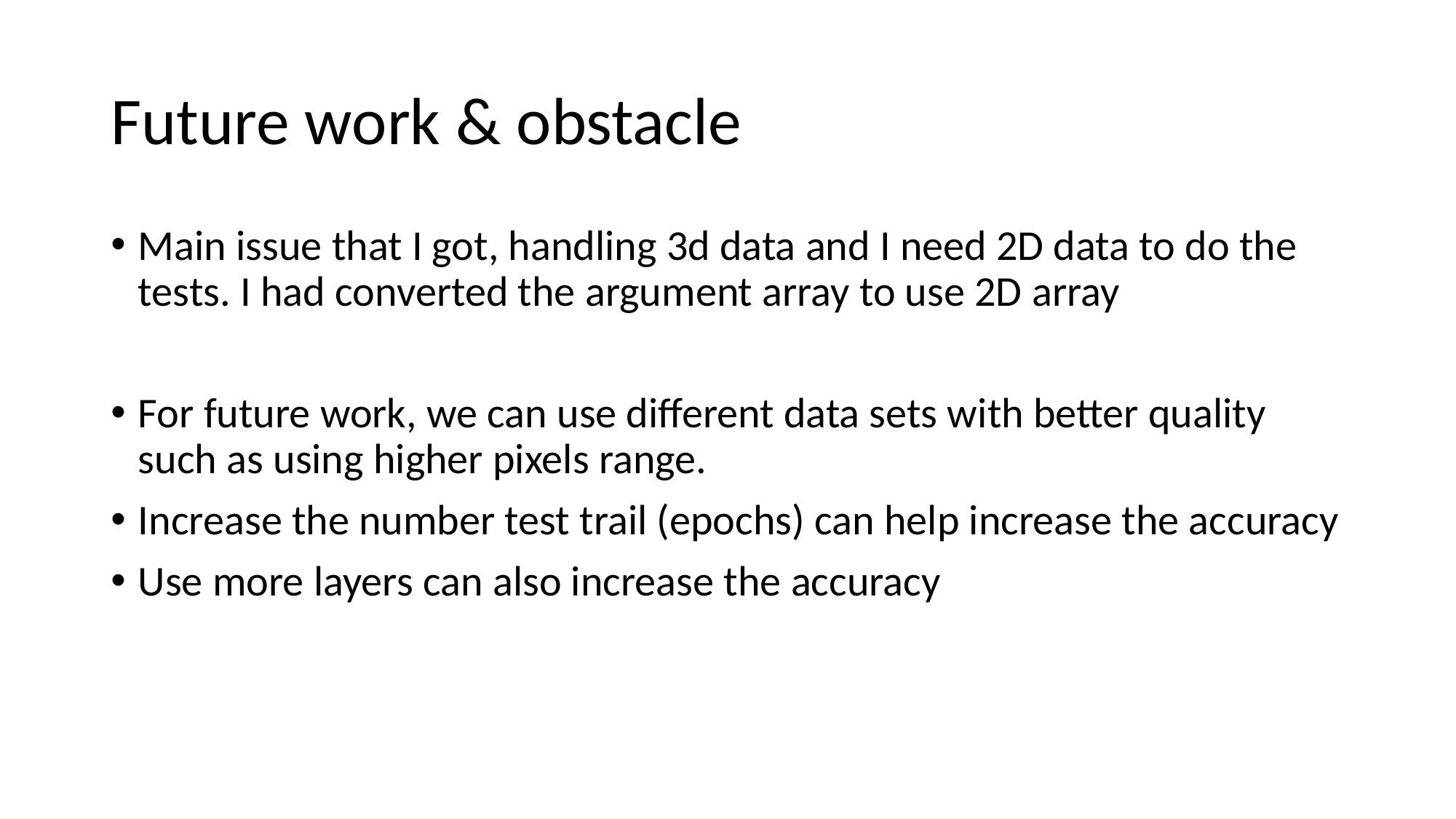

# Future work & obstacle
Main issue that I got, handling 3d data and I need 2D data to do the tests. I had converted the argument array to use 2D array

For future work, we can use different data sets with better quality such as using higher pixels range.
Increase the number test trail (epochs) can help increase the accuracy
Use more layers can also increase the accuracy